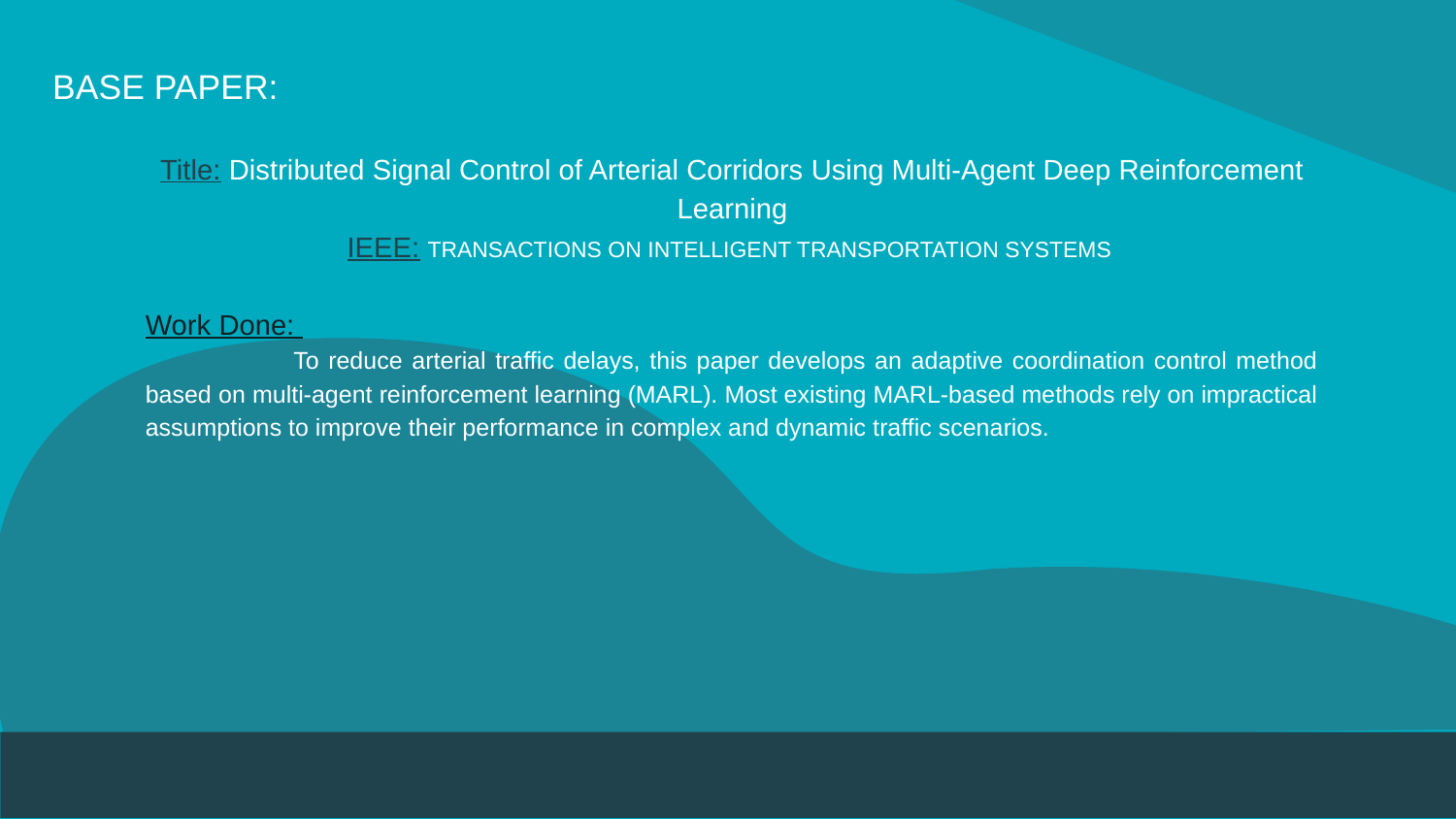

# BASE PAPER:
Title: Distributed Signal Control of Arterial Corridors Using Multi-Agent Deep Reinforcement Learning
IEEE: TRANSACTIONS ON INTELLIGENT TRANSPORTATION SYSTEMS

Work Done:
 	To reduce arterial traffic delays, this paper develops an adaptive coordination control method based on multi-agent reinforcement learning (MARL). Most existing MARL-based methods rely on impractical assumptions to improve their performance in complex and dynamic traffic scenarios.